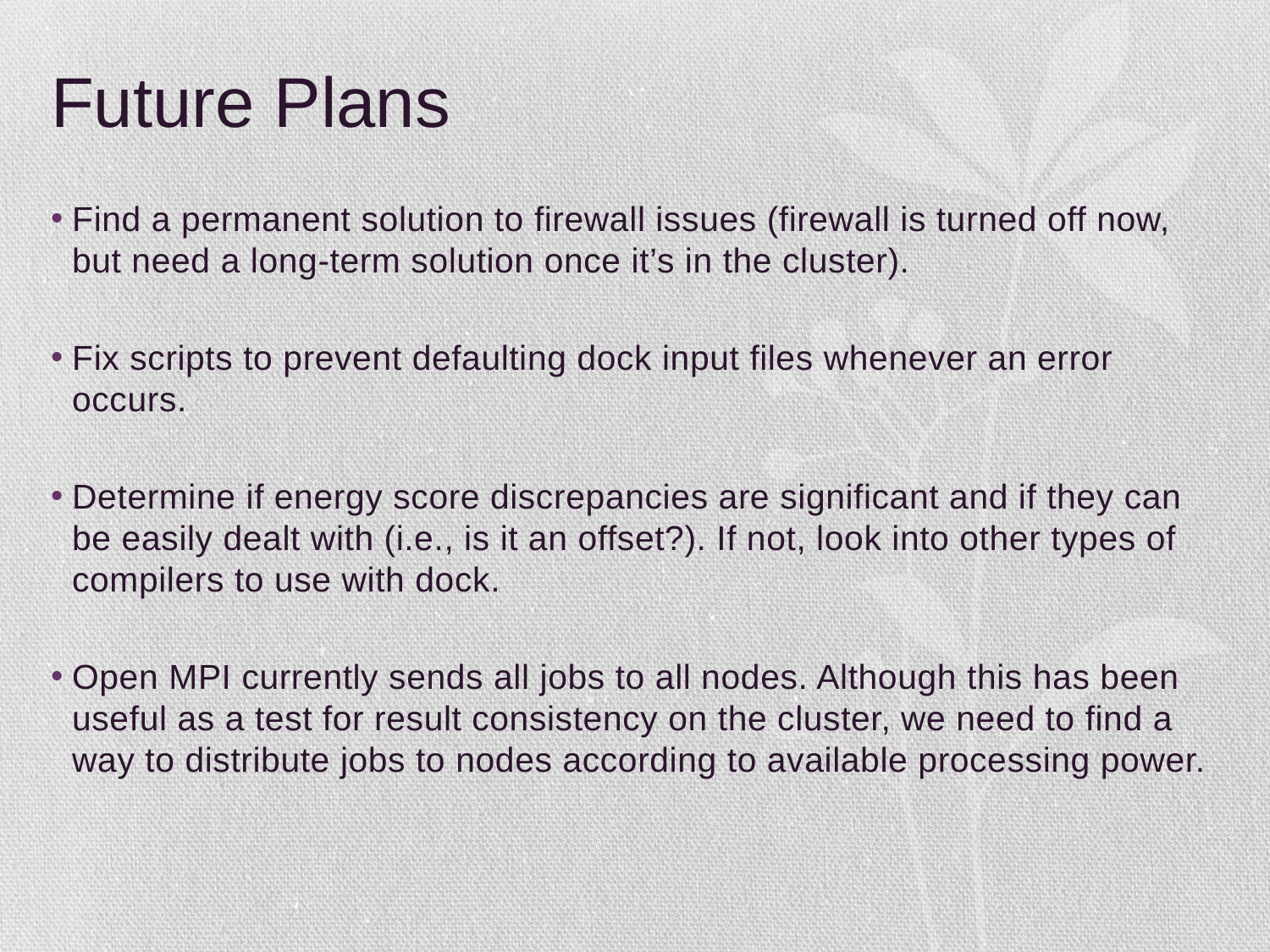

# Future Plans
Find a permanent solution to firewall issues (firewall is turned off now, but need a long-term solution once it’s in the cluster).

Fix scripts to prevent defaulting dock input files whenever an error occurs.

Determine if energy score discrepancies are significant and if they can be easily dealt with (i.e., is it an offset?). If not, look into other types of compilers to use with dock.

Open MPI currently sends all jobs to all nodes. Although this has been useful as a test for result consistency on the cluster, we need to find a way to distribute jobs to nodes according to available processing power.